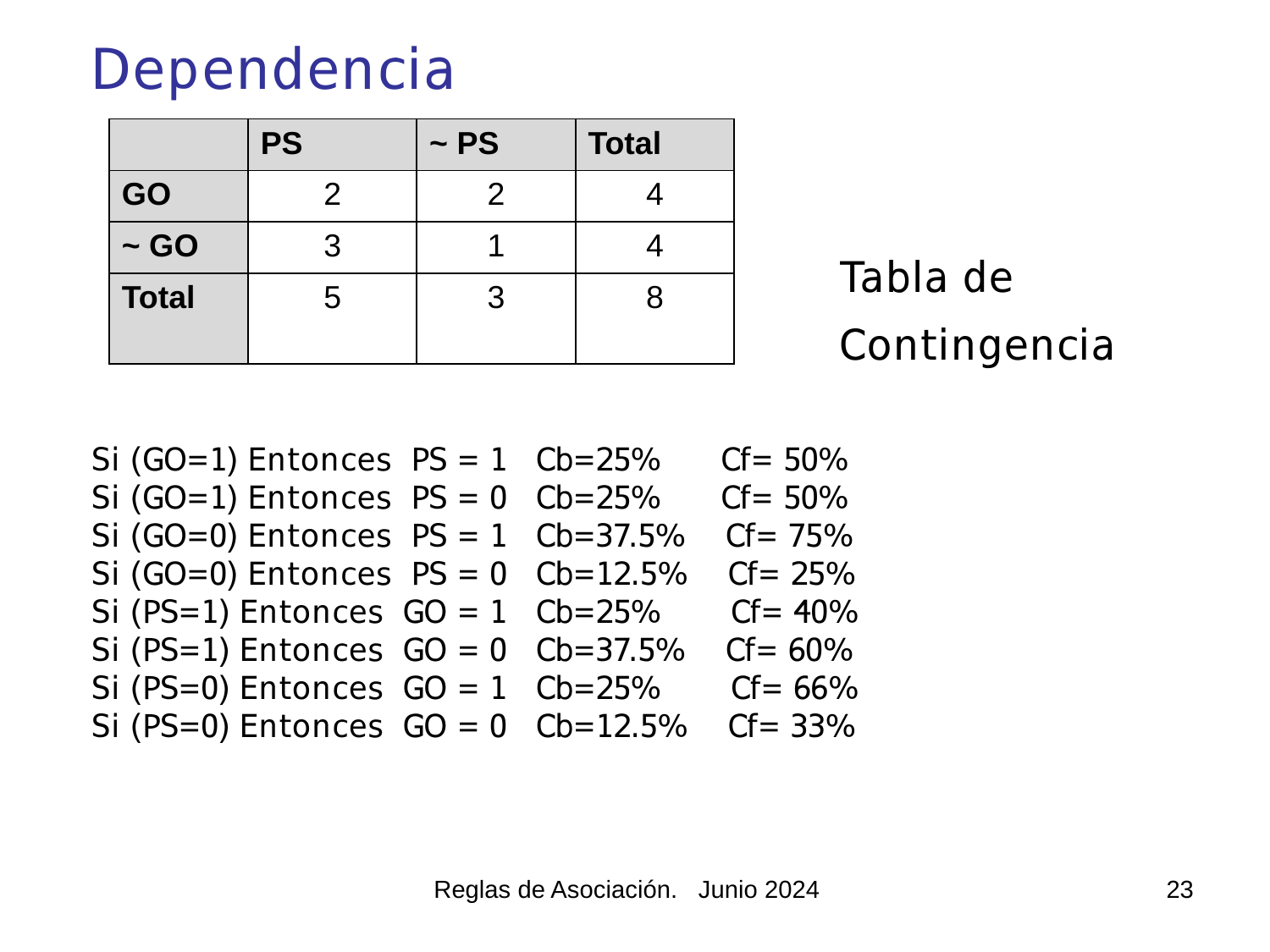

Dependencia

						   Tabla de
						    Contingencia

Si (GO=1) Entonces  PS = 1	Cb=25%      Cf= 50%
Si (GO=1) Entonces  PS = 0	Cb=25%      Cf= 50%
Si (GO=0) Entonces  PS = 1	Cb=37.5%    Cf= 75%
Si (GO=0) Entonces  PS = 0	Cb=12.5%    Cf= 25%
Si (PS=1) Entonces  GO = 1	Cb=25%       Cf= 40%
Si (PS=1) Entonces  GO = 0	Cb=37.5%    Cf= 60%
Si (PS=0) Entonces  GO = 1	Cb=25%       Cf= 66%
Si (PS=0) Entonces  GO = 0	Cb=12.5%    Cf= 33%

|  | PS | ~ PS | Total |
| --- | --- | --- | --- |
| GO | 2 | 2 | 4 |
| ~ GO | 3 | 1 | 4 |
| Total | 5 | 3 | 8 |
Reglas de Asociación.   Junio 2024
23